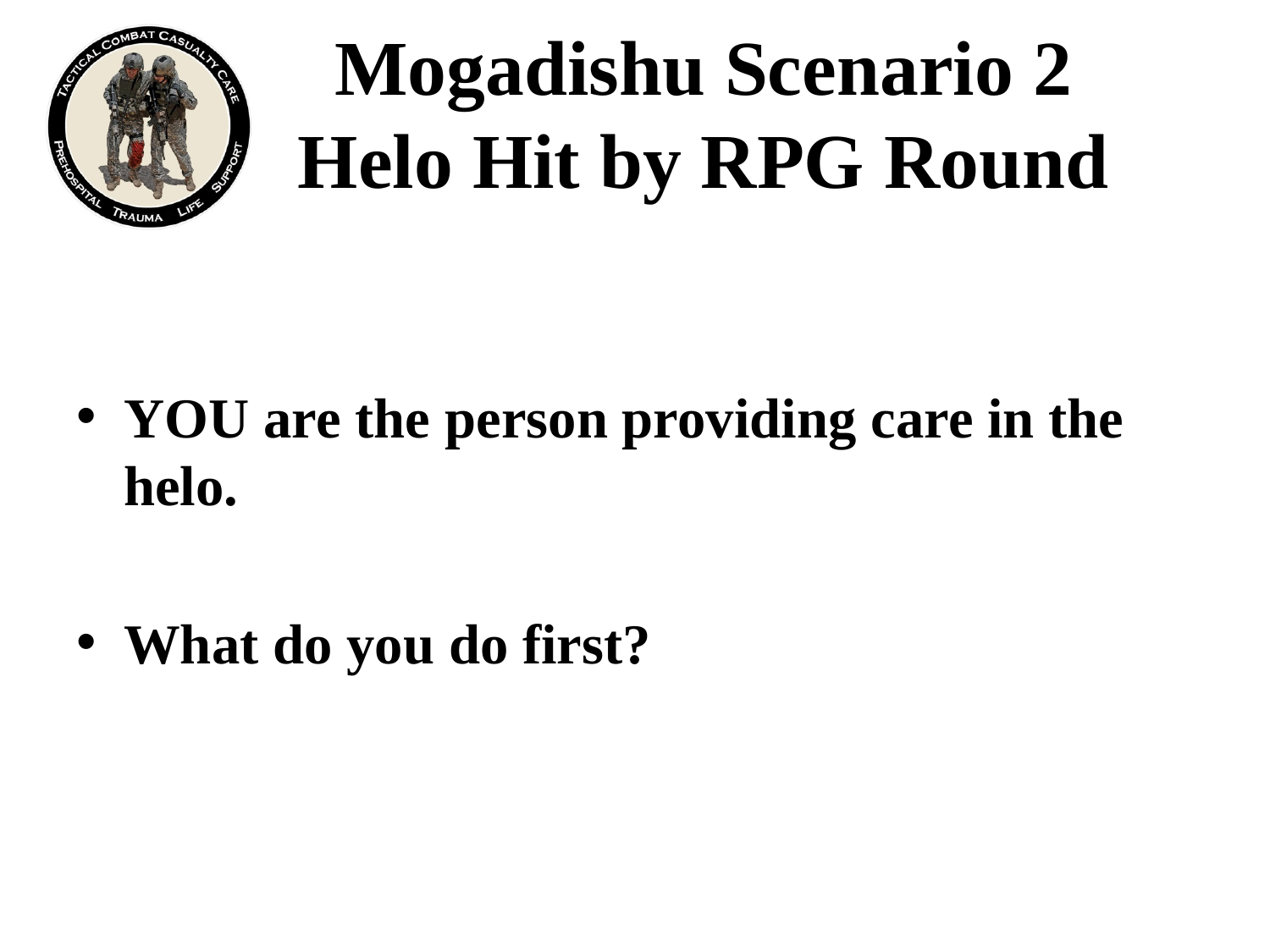

# Mogadishu Scenario 2 Helo Hit by RPG Round

YOU are the person providing care in the helo.

What do you do first?